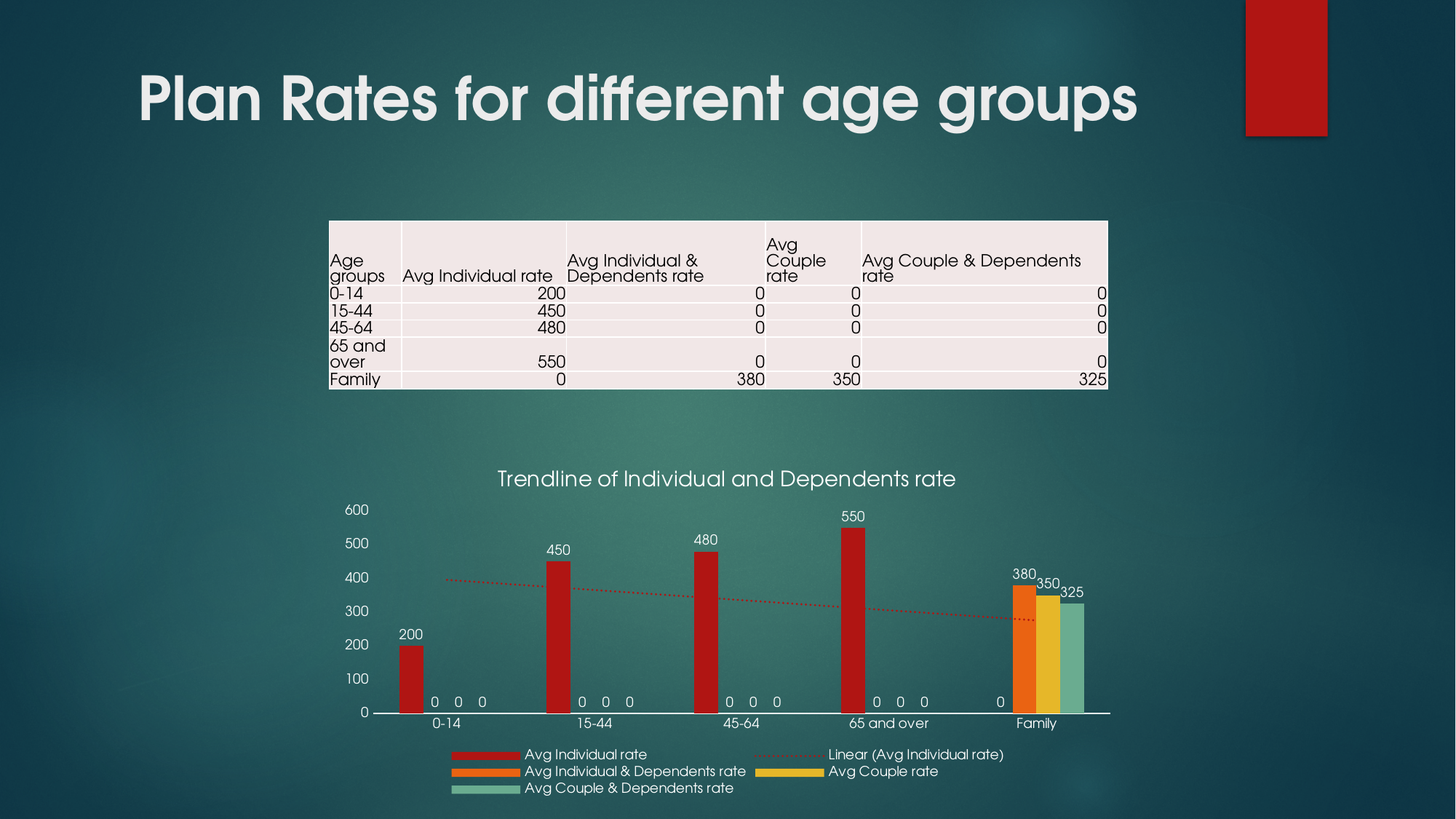

# Plan Rates for different age groups
| Age groups | Avg Individual rate | Avg Individual & Dependents rate | Avg Couple rate | Avg Couple & Dependents rate |
| --- | --- | --- | --- | --- |
| 0-14 | 200 | 0 | 0 | 0 |
| 15-44 | 450 | 0 | 0 | 0 |
| 45-64 | 480 | 0 | 0 | 0 |
| 65 and over | 550 | 0 | 0 | 0 |
| Family | 0 | 380 | 350 | 325 |

### Chart: Trendline of Individual and Dependents rate

| Category | Avg Individual rate | Avg Individual & Dependents rate | Avg Couple rate | Avg Couple & Dependents rate |
|---|---|---|---|---|
| 0-14 | 200.0 | 0.0 | 0.0 | 0.0 |
| 15-44 | 450.0 | 0.0 | 0.0 | 0.0 |
| 45-64 | 480.0 | 0.0 | 0.0 | 0.0 |
| 65 and over | 550.0 | 0.0 | 0.0 | 0.0 |
| Family | 0.0 | 380.0 | 350.0 | 325.0 |